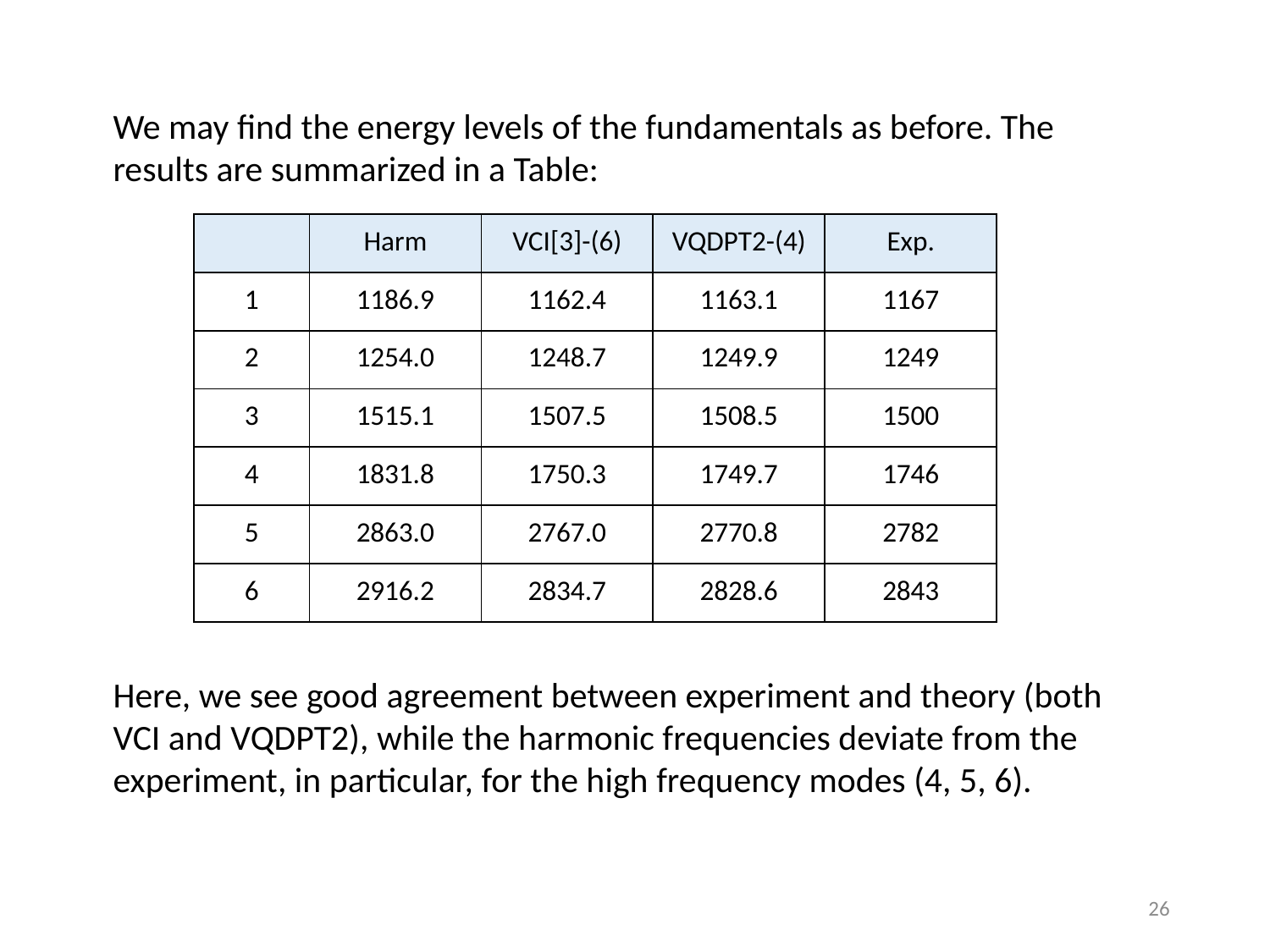

We may find the energy levels of the fundamentals as before. The results are summarized in a Table:
|  | Harm | VCI[3]-(6) | VQDPT2-(4) | Exp. |
| --- | --- | --- | --- | --- |
| 1 | 1186.9 | 1162.4 | 1163.1 | 1167 |
| 2 | 1254.0 | 1248.7 | 1249.9 | 1249 |
| 3 | 1515.1 | 1507.5 | 1508.5 | 1500 |
| 4 | 1831.8 | 1750.3 | 1749.7 | 1746 |
| 5 | 2863.0 | 2767.0 | 2770.8 | 2782 |
| 6 | 2916.2 | 2834.7 | 2828.6 | 2843 |
Here, we see good agreement between experiment and theory (both VCI and VQDPT2), while the harmonic frequencies deviate from the experiment, in particular, for the high frequency modes (4, 5, 6).
26